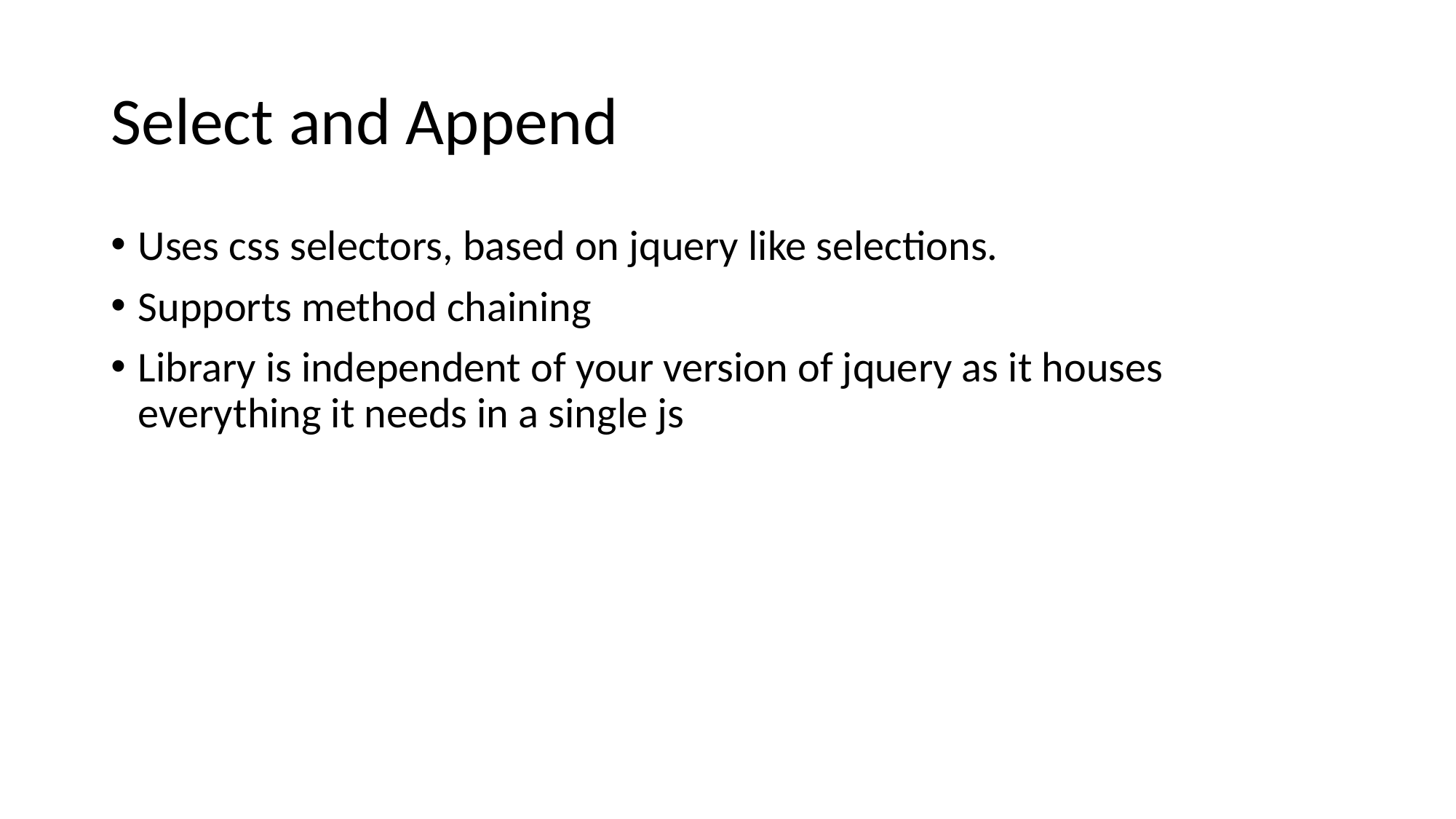

# Select and Append
Uses css selectors, based on jquery like selections.
Supports method chaining
Library is independent of your version of jquery as it houses everything it needs in a single js